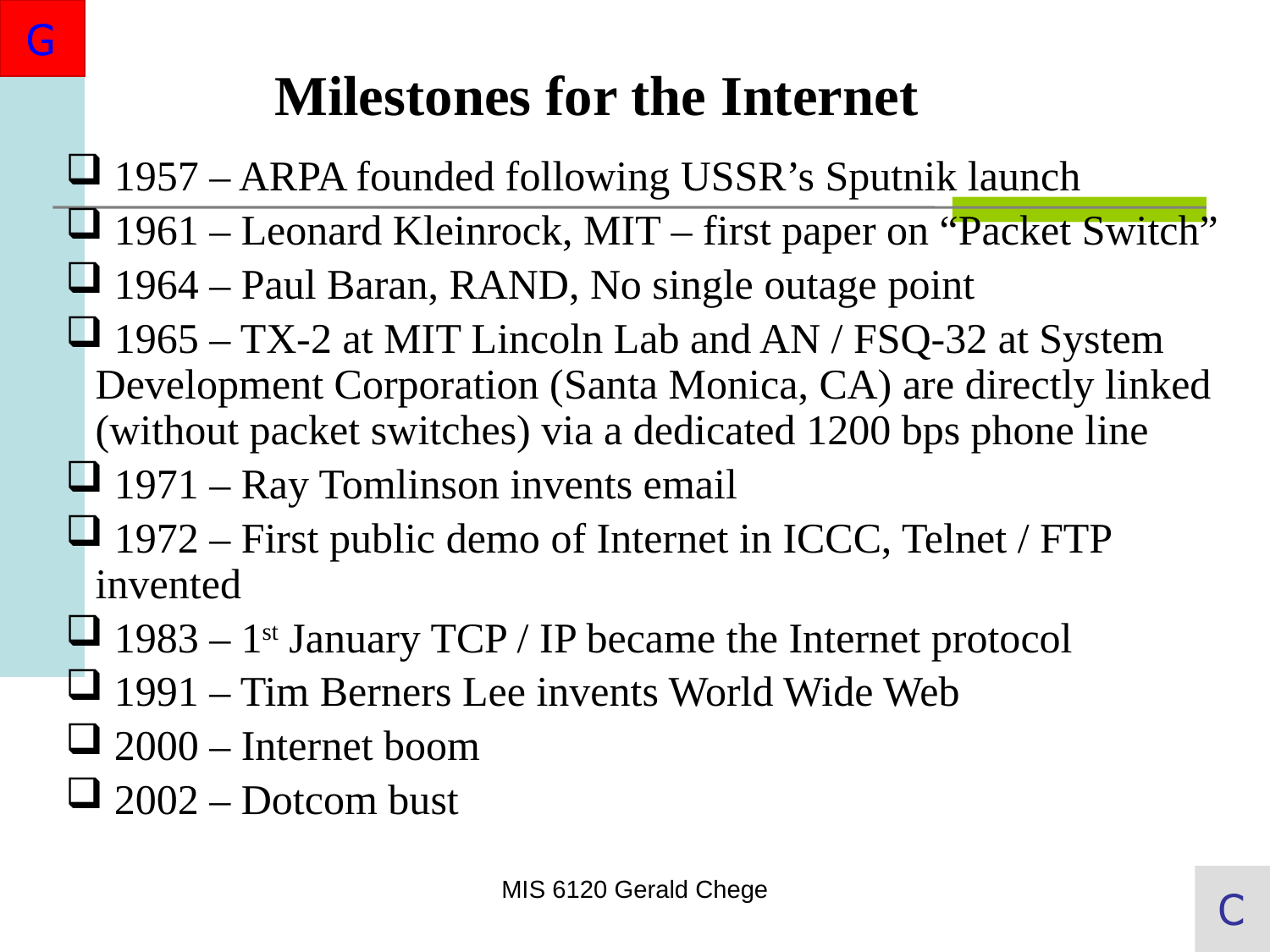

Milestones for the Internet
 1957 – ARPA founded following USSR’s Sputnik launch
 1961 – Leonard Kleinrock, MIT – first paper on “Packet Switch”
 1964 – Paul Baran, RAND, No single outage point
 1965 – TX-2 at MIT Lincoln Lab and AN / FSQ-32 at System Development Corporation (Santa Monica, CA) are directly linked (without packet switches) via a dedicated 1200 bps phone line
 1971 – Ray Tomlinson invents email
 1972 – First public demo of Internet in ICCC, Telnet / FTP invented
 1983 – 1st January TCP / IP became the Internet protocol
 1991 – Tim Berners Lee invents World Wide Web
 2000 – Internet boom
 2002 – Dotcom bust

MIS 6120 Gerald Chege